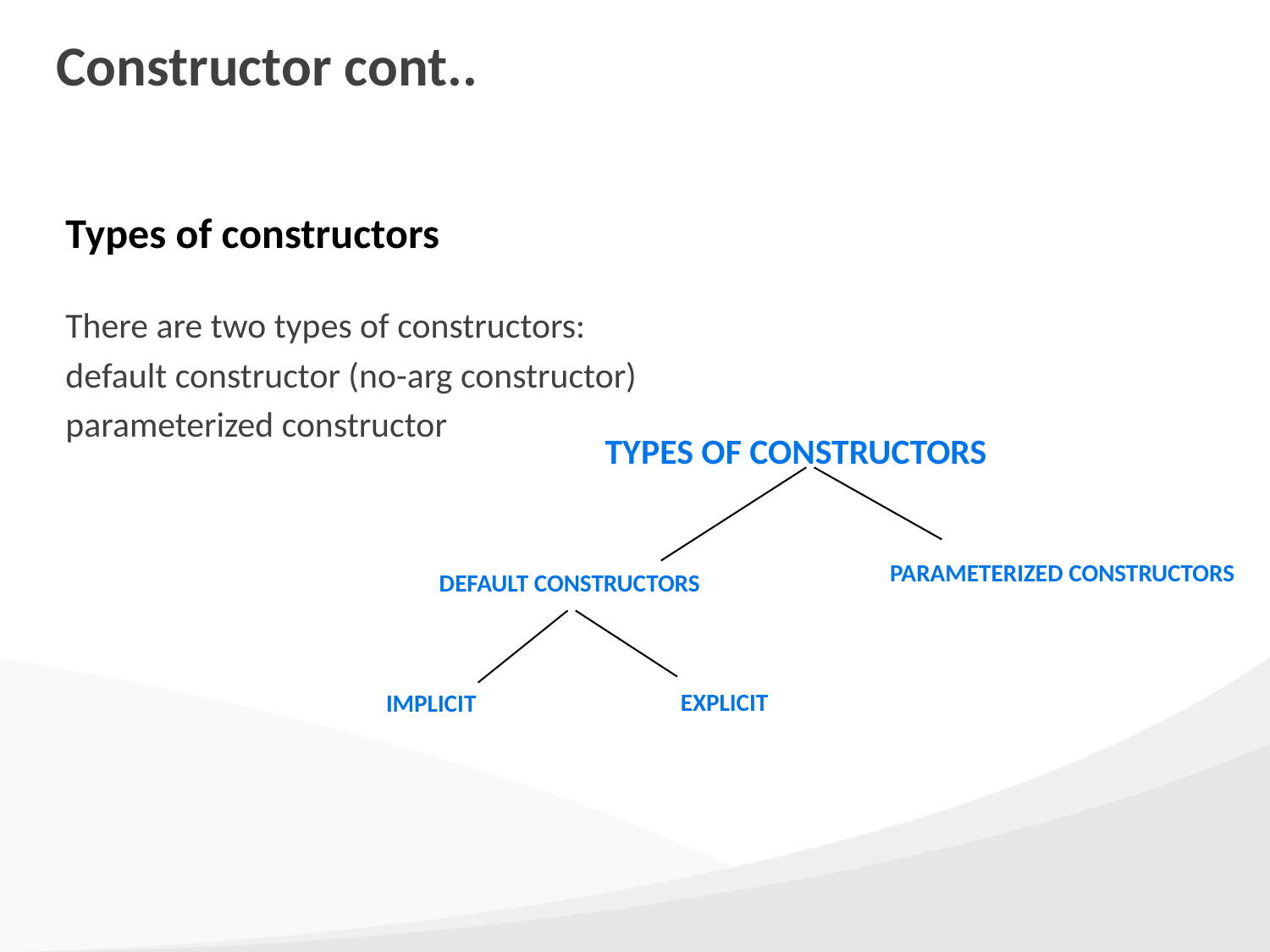

# Constructor cont..
Types of constructors

There are two types of constructors:
default constructor (no-arg constructor)
parameterized constructor

Types of constructors
parameterized constructors
default constructors
EXPLICIT
IMPLICIT